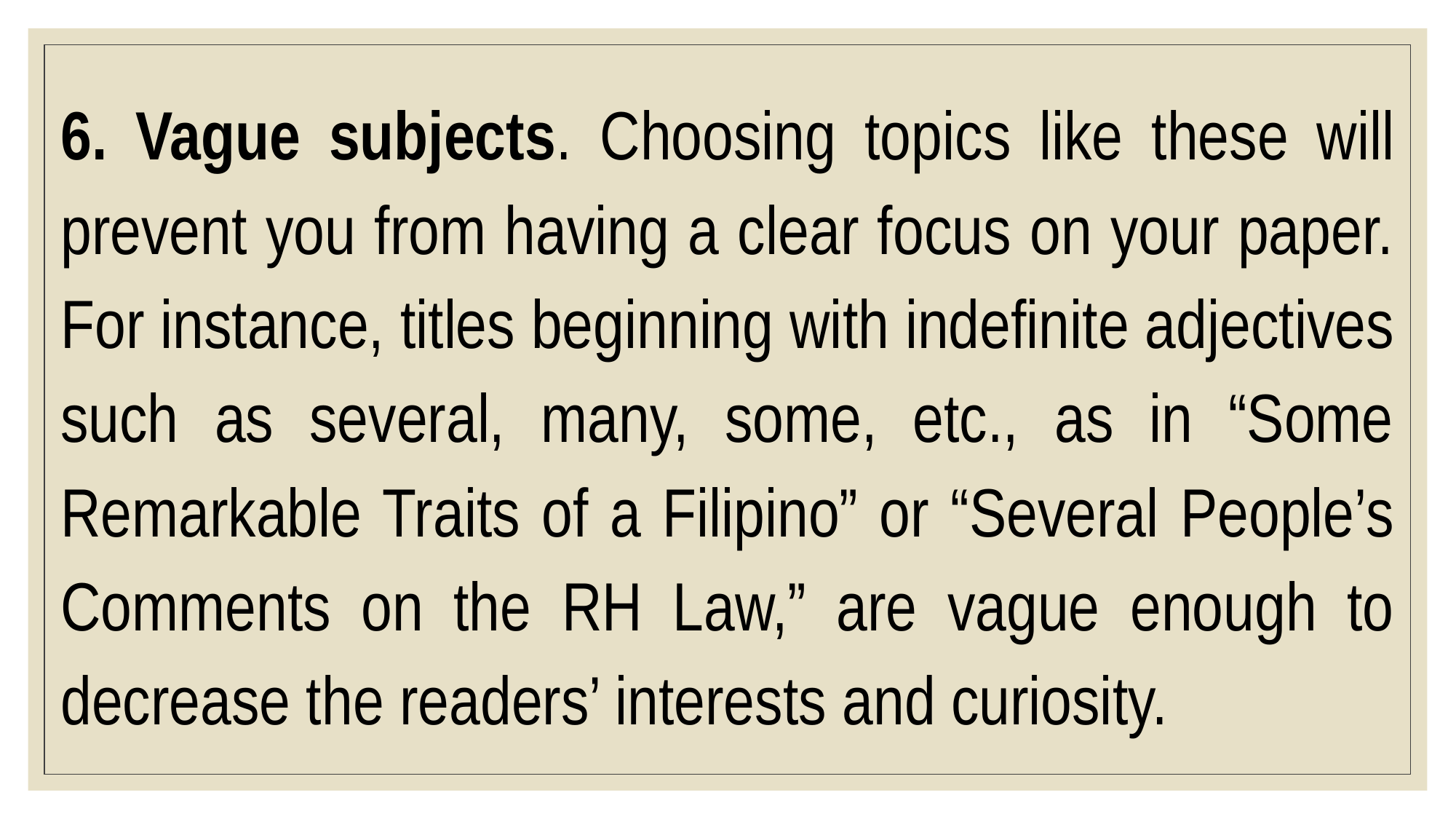

6. Vague subjects. Choosing topics like these will prevent you from having a clear focus on your paper. For instance, titles beginning with indefinite adjectives such as several, many, some, etc., as in “Some Remarkable Traits of a Filipino” or “Several People’s Comments on the RH Law,” are vague enough to decrease the readers’ interests and curiosity.